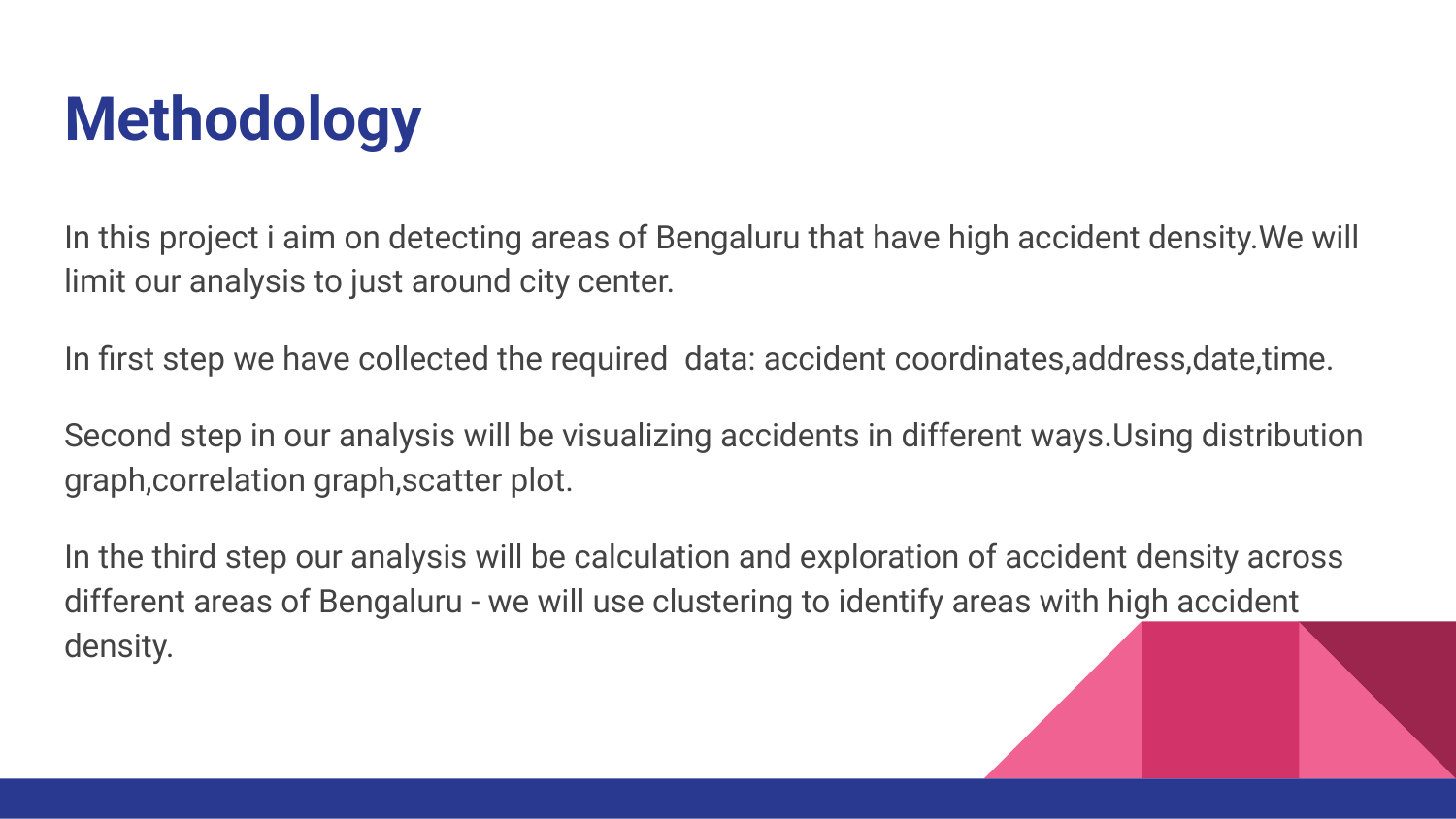

# Methodology
In this project i aim on detecting areas of Bengaluru that have high accident density.We will limit our analysis to just around city center.
In first step we have collected the required  data: accident coordinates,address,date,time.
Second step in our analysis will be visualizing accidents in different ways.Using distribution graph,correlation graph,scatter plot.
In the third step our analysis will be calculation and exploration of accident density across different areas of Bengaluru - we will use clustering to identify areas with high accident density.